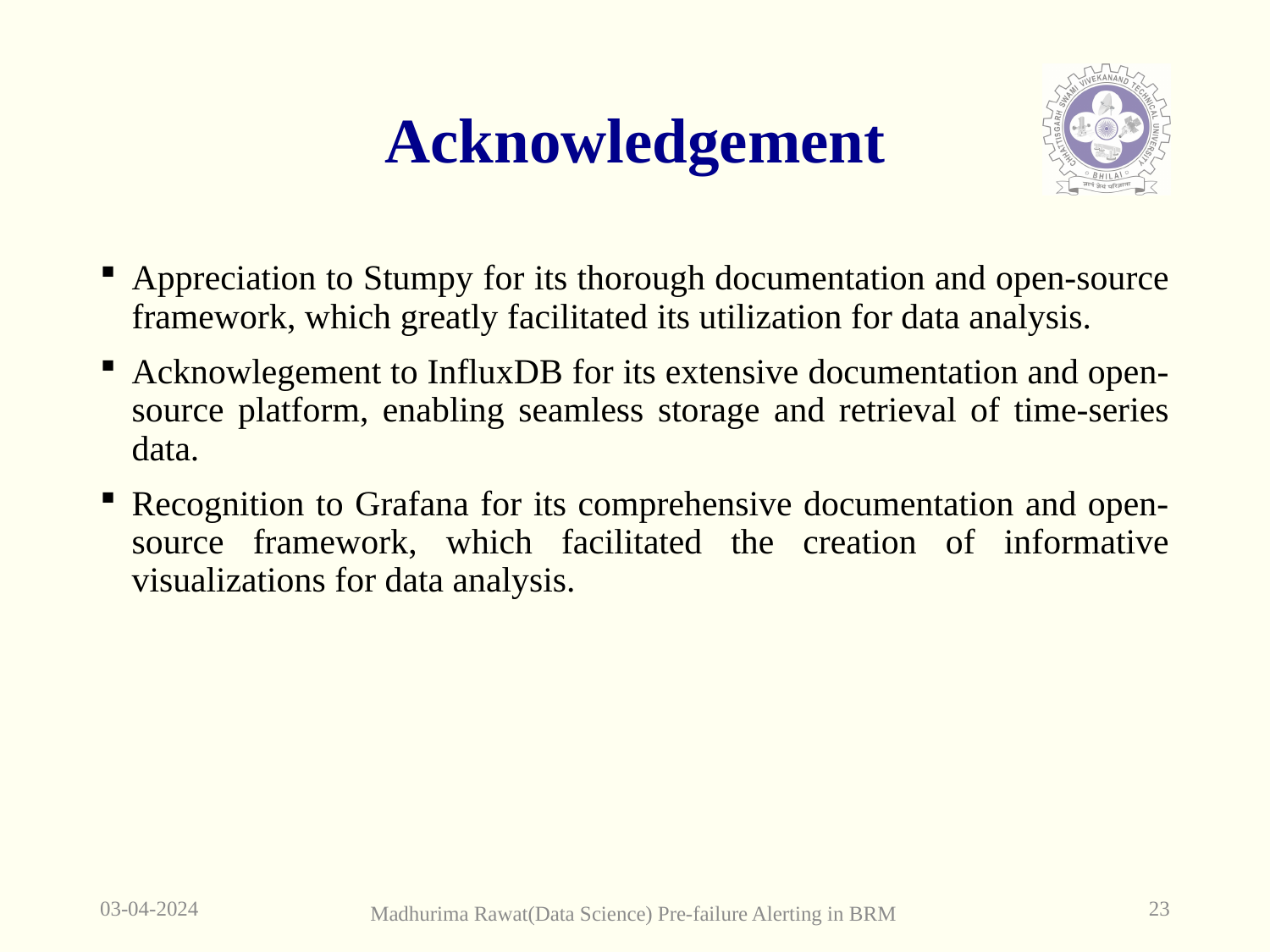

# Acknowledgement
Appreciation to Stumpy for its thorough documentation and open-source framework, which greatly facilitated its utilization for data analysis.
Acknowlegement to InfluxDB for its extensive documentation and open-source platform, enabling seamless storage and retrieval of time-series data.
Recognition to Grafana for its comprehensive documentation and open-source framework, which facilitated the creation of informative visualizations for data analysis.
03-04-2024
23
Madhurima Rawat(Data Science) Pre-failure Alerting in BRM